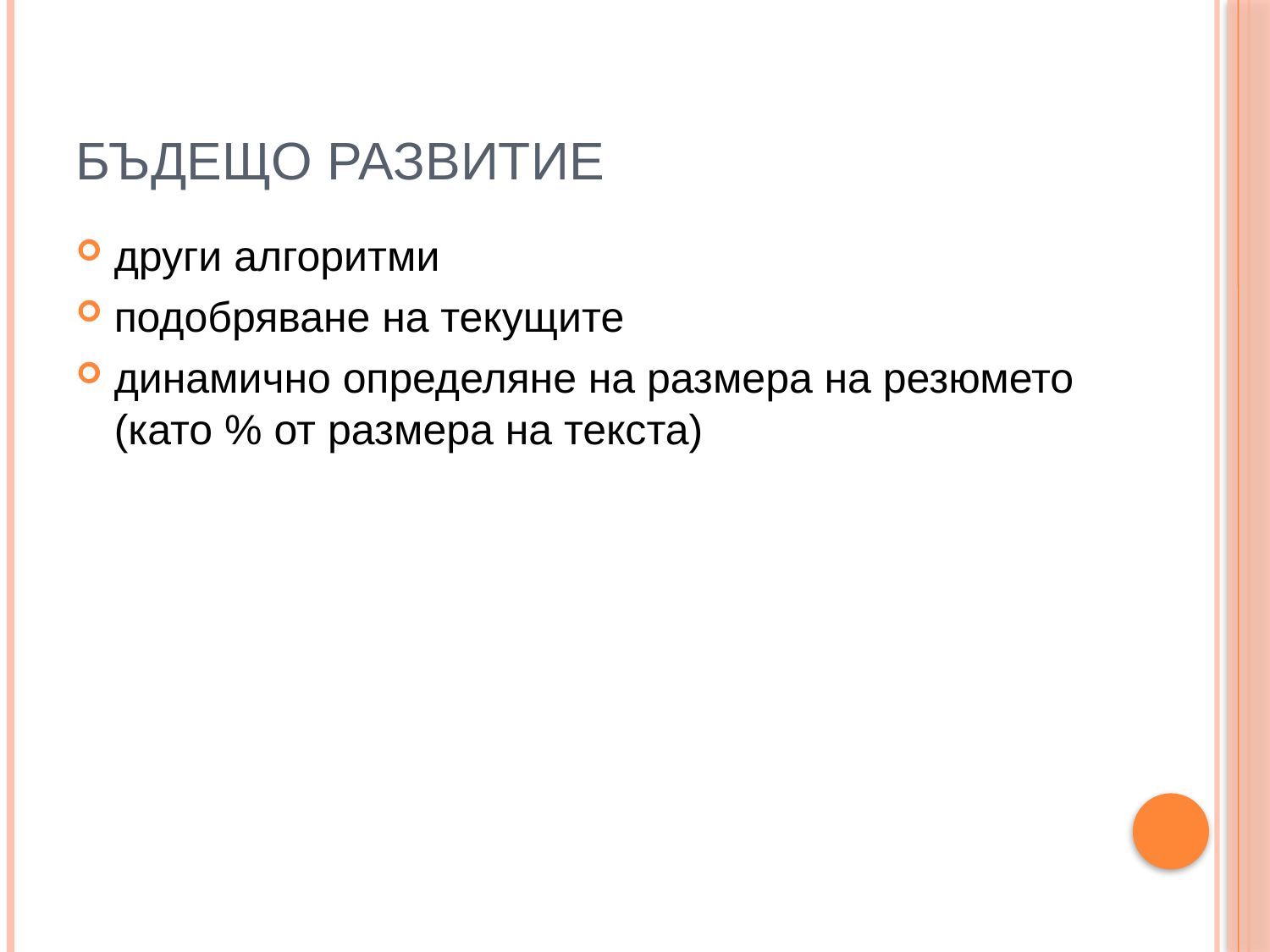

# Бъдещо развитие
други алгоритми
подобряване на текущите
динамично определяне на размера на резюмето (като % от размера на текста)